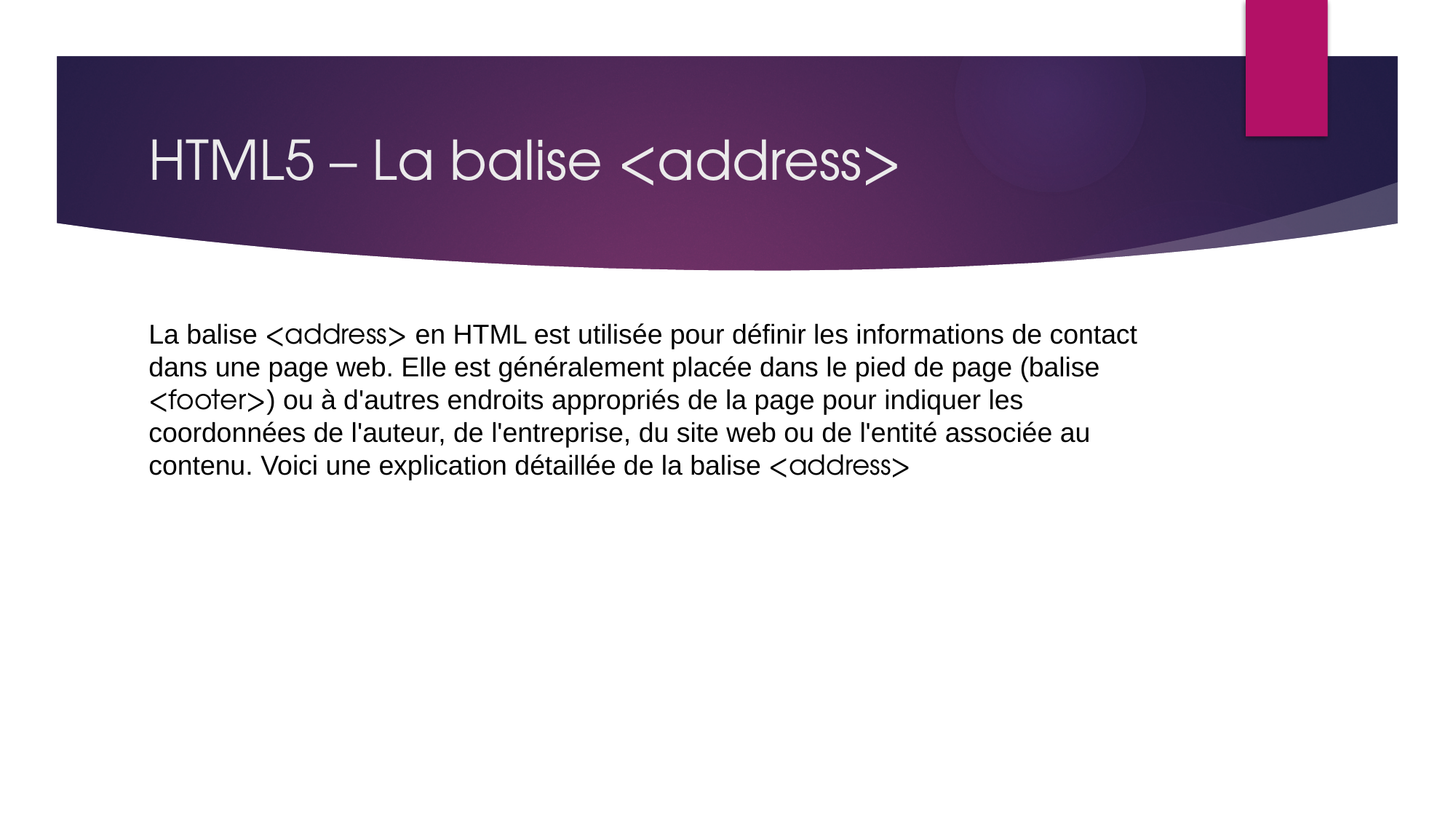

# HTML5 – La balise <address>
La balise <address> en HTML est utilisée pour définir les informations de contact dans une page web. Elle est généralement placée dans le pied de page (balise <footer>) ou à d'autres endroits appropriés de la page pour indiquer les coordonnées de l'auteur, de l'entreprise, du site web ou de l'entité associée au contenu. Voici une explication détaillée de la balise <address>